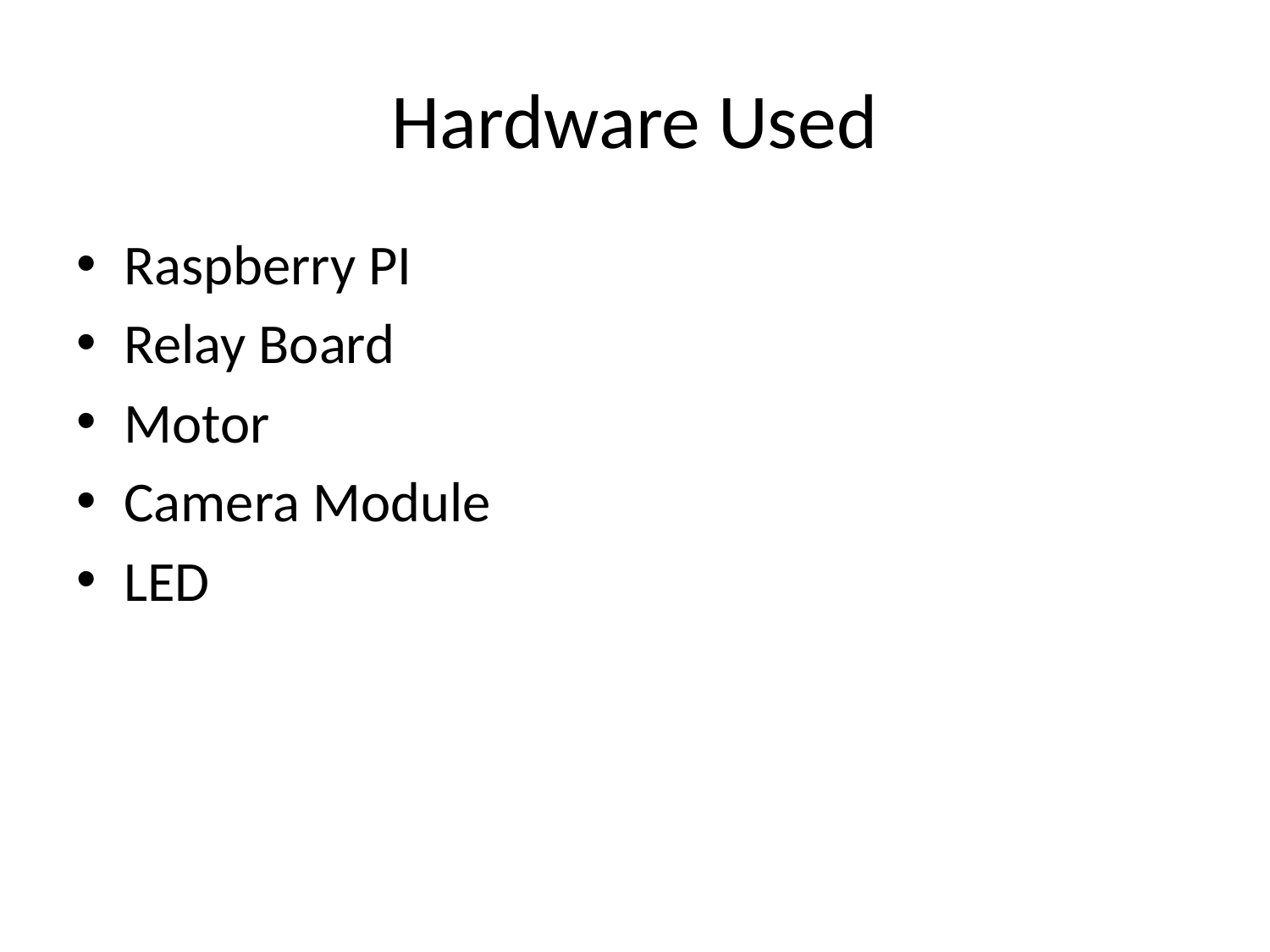

# Hardware Used
Raspberry PI
Relay Board
Motor
Camera Module
LED